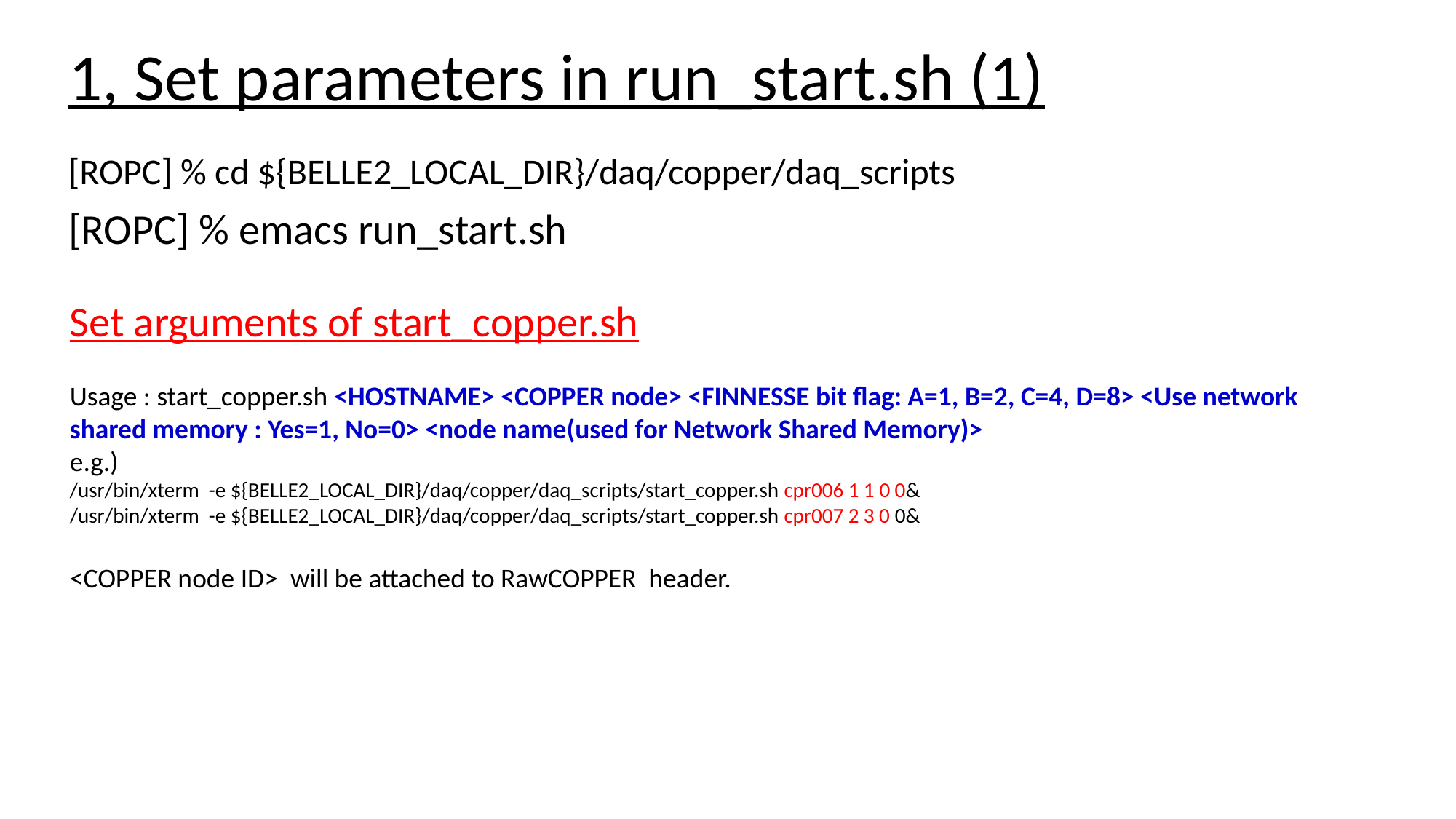

# 1, Set parameters in run_start.sh (1)
[ROPC] % cd ${BELLE2_LOCAL_DIR}/daq/copper/daq_scripts
[ROPC] % emacs run_start.sh

Set arguments of start_copper.sh

Usage : start_copper.sh <HOSTNAME> <COPPER node> <FINNESSE bit flag: A=1, B=2, C=4, D=8> <Use network shared memory : Yes=1, No=0> <node name(used for Network Shared Memory)>
e.g.)
/usr/bin/xterm  -e ${BELLE2_LOCAL_DIR}/daq/copper/daq_scripts/start_copper.sh cpr006 1 1 0 0&
/usr/bin/xterm  -e ${BELLE2_LOCAL_DIR}/daq/copper/daq_scripts/start_copper.sh cpr007 2 3 0 0&

<COPPER node ID>  will be attached to RawCOPPER  header.